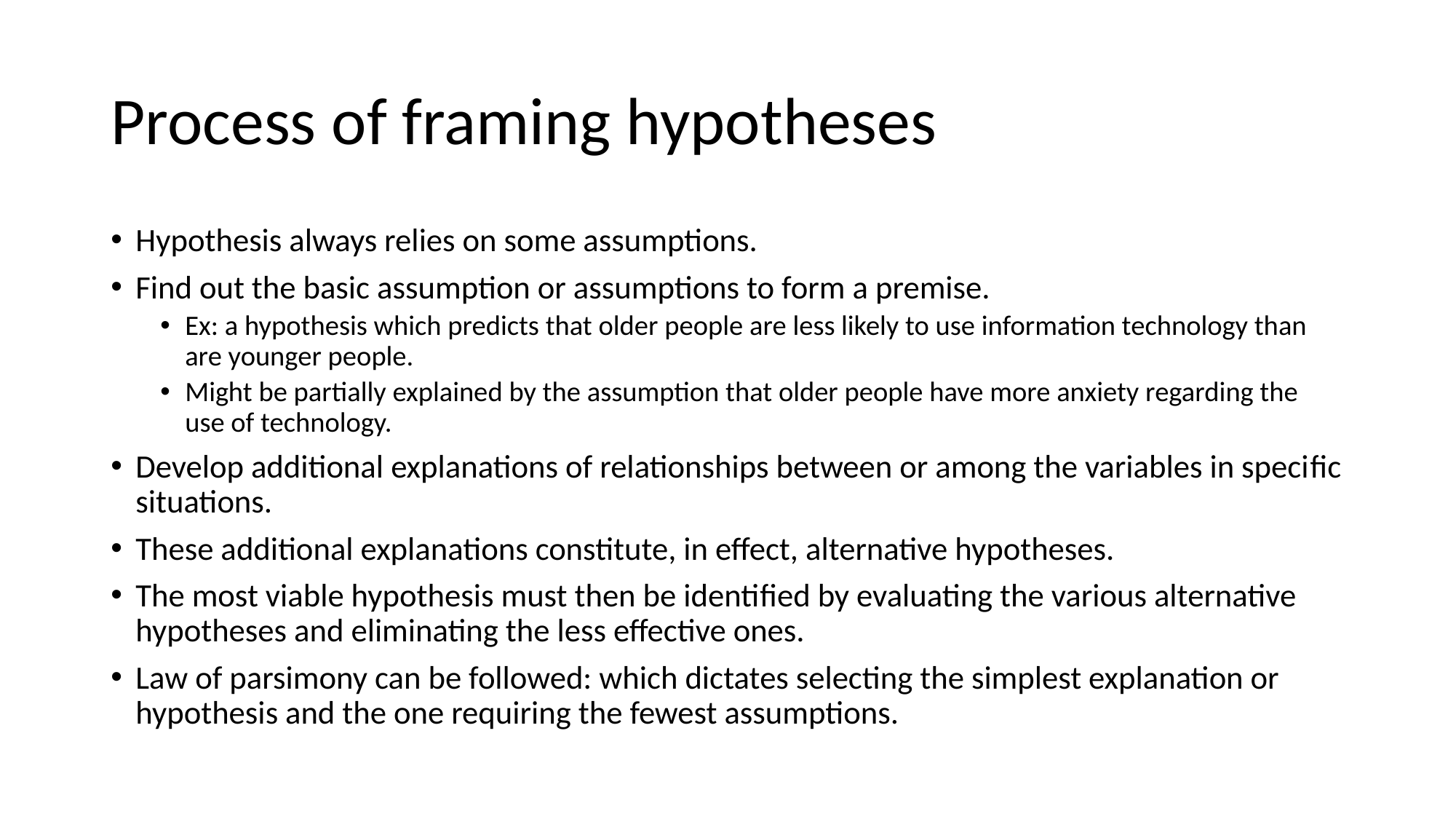

# Process of framing hypotheses
Hypothesis always relies on some assumptions.
Find out the basic assumption or assumptions to form a premise.
Ex: a hypothesis which predicts that older people are less likely to use information technology than are younger people.
Might be partially explained by the assumption that older people have more anxiety regarding the use of technology.
Develop additional explanations of relationships between or among the variables in speciﬁc situations.
These additional explanations constitute, in effect, alternative hypotheses.
The most viable hypothesis must then be identiﬁed by evaluating the various alternative hypotheses and eliminating the less effective ones.
Law of parsimony can be followed: which dictates selecting the simplest explanation or hypothesis and the one requiring the fewest assumptions.